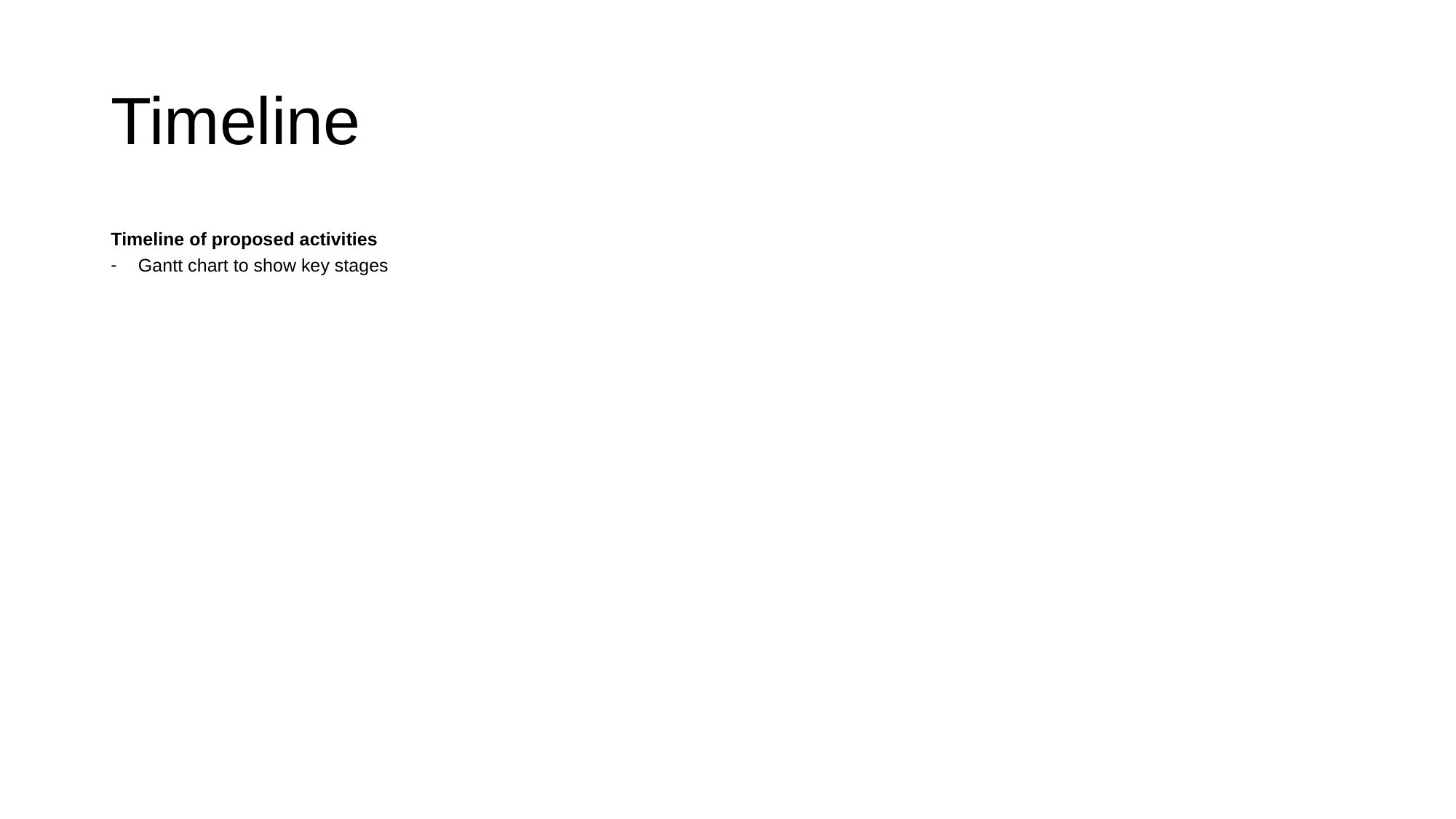

# Timeline
Timeline of proposed activities
Gantt chart to show key stages